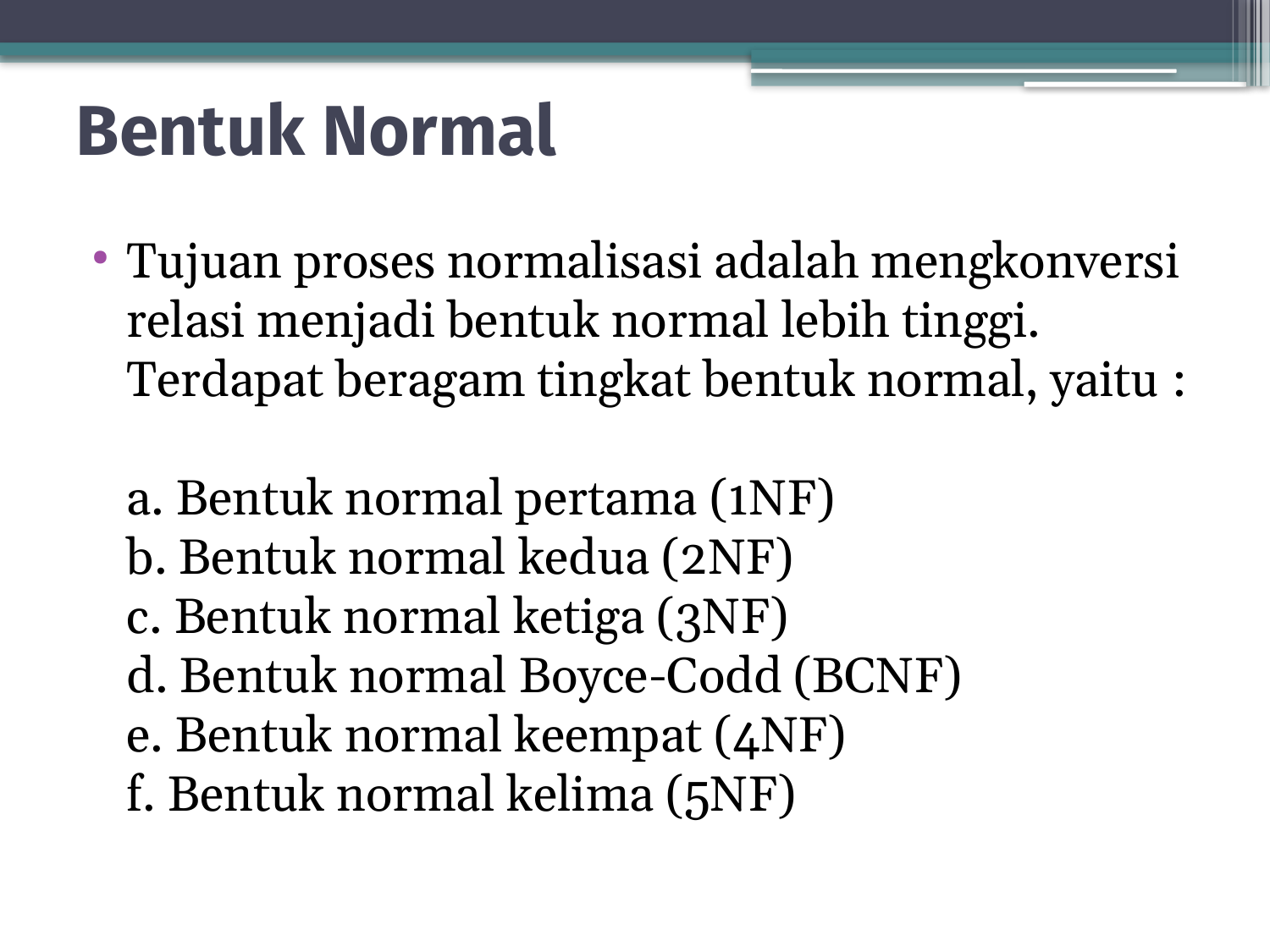

# Bentuk Normal
Tujuan proses normalisasi adalah mengkonversi relasi menjadi bentuk normal lebih tinggi. Terdapat beragam tingkat bentuk normal, yaitu :
a. Bentuk normal pertama (1NF)
b. Bentuk normal kedua (2NF)
c. Bentuk normal ketiga (3NF)
d. Bentuk normal Boyce-Codd (BCNF)
e. Bentuk normal keempat (4NF)
f. Bentuk normal kelima (5NF)